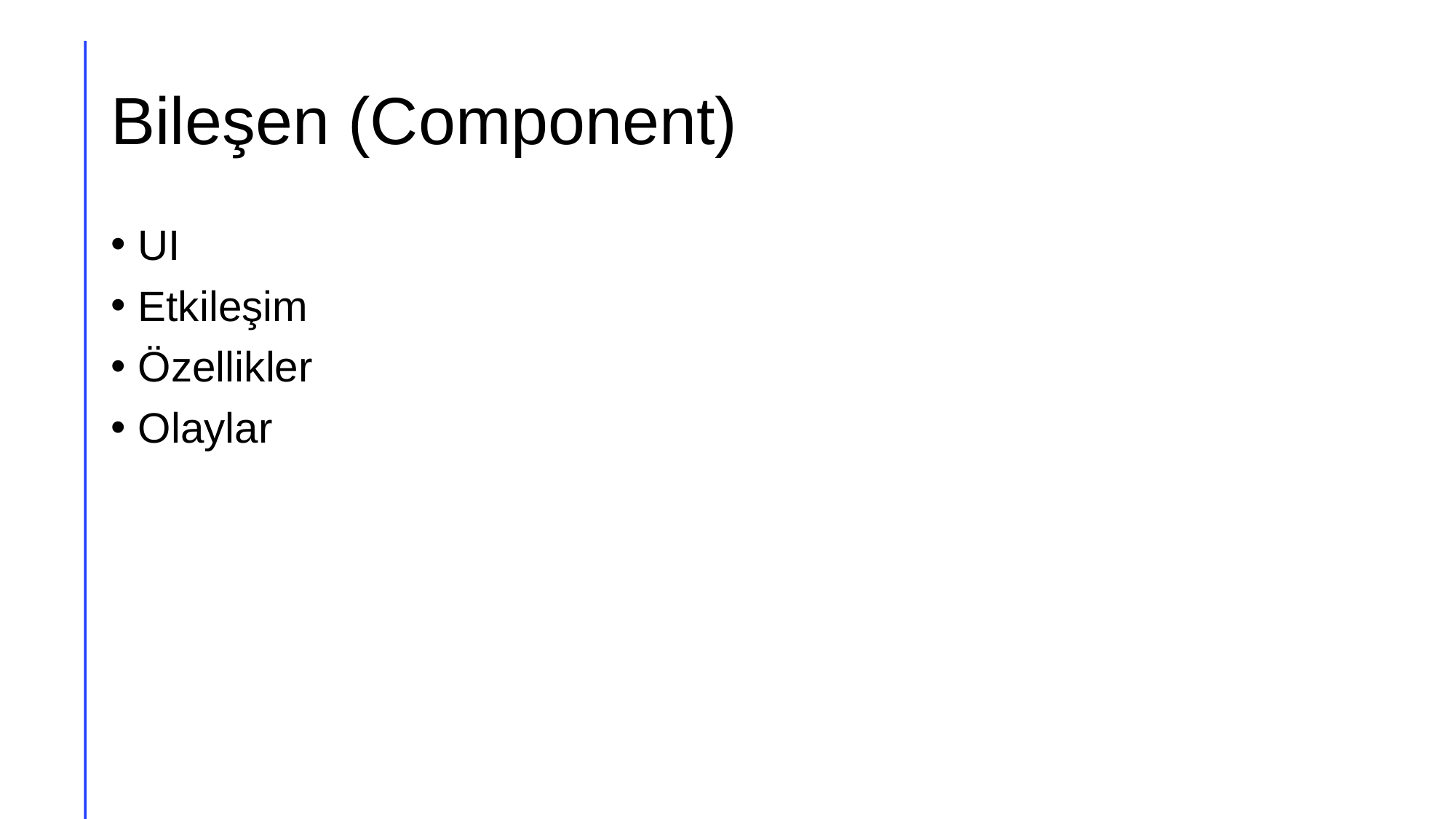

# Bileşen (Component)
UI
Etkileşim
Özellikler
Olaylar